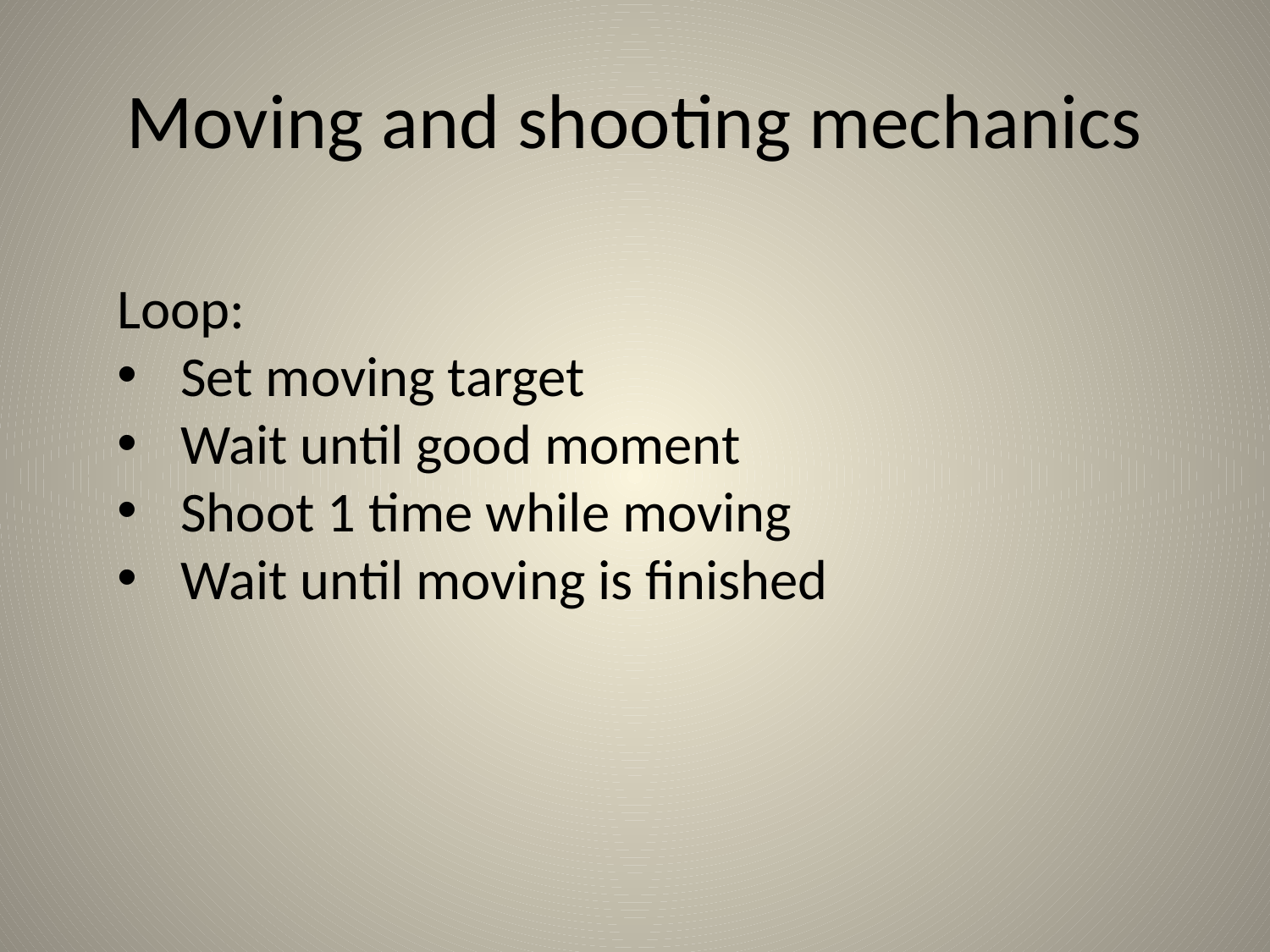

# Moving and shooting mechanics
Loop:
Set moving target
Wait until good moment
Shoot 1 time while moving
Wait until moving is finished